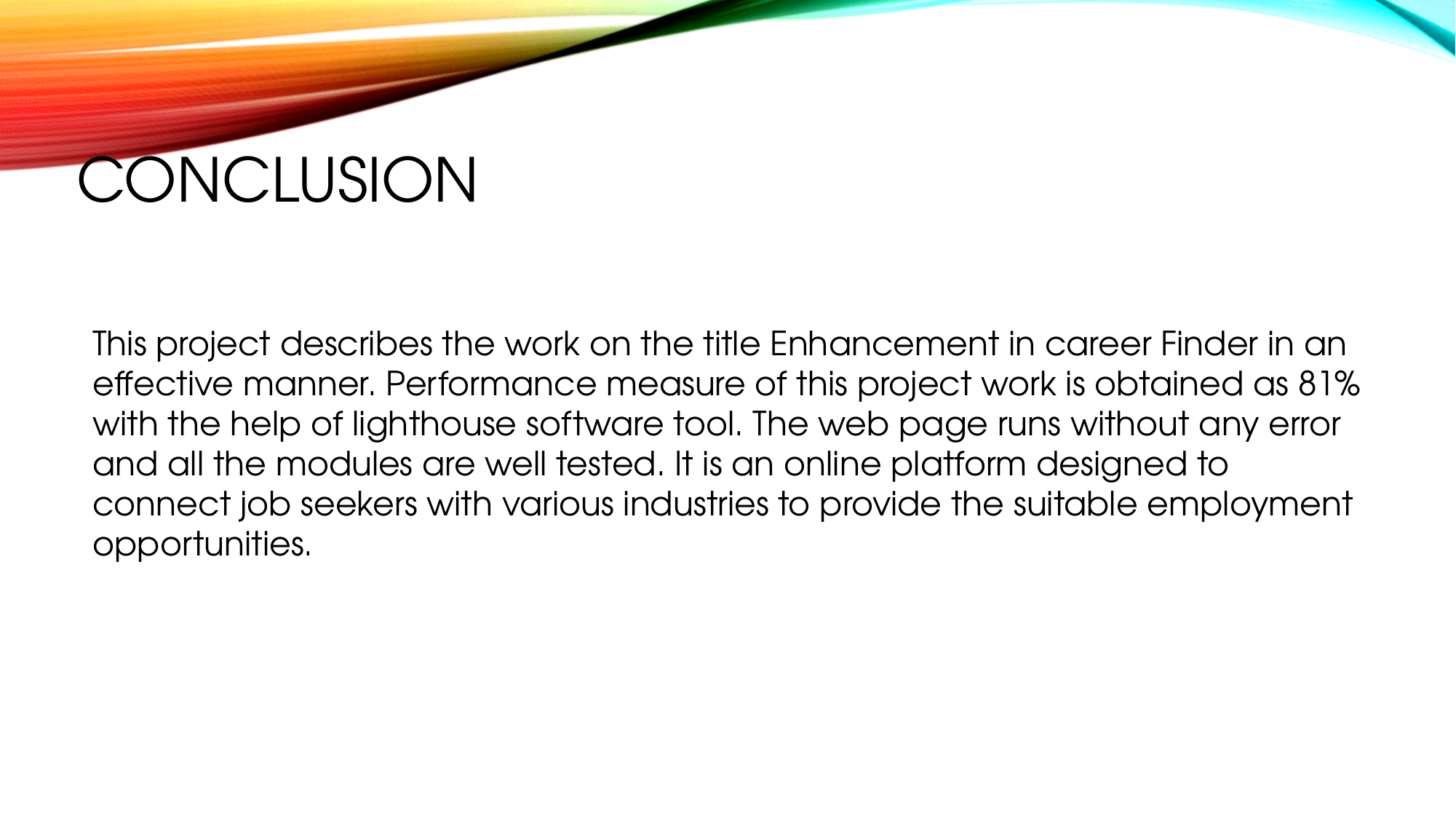

# CONCLUSION
This project describes the work on the title Enhancement in career Finder in an effective manner. Performance measure of this project work is obtained as 81% with the help of lighthouse software tool. The web page runs without any error and all the modules are well tested. It is an online platform designed to connect job seekers with various industries to provide the suitable employment opportunities.